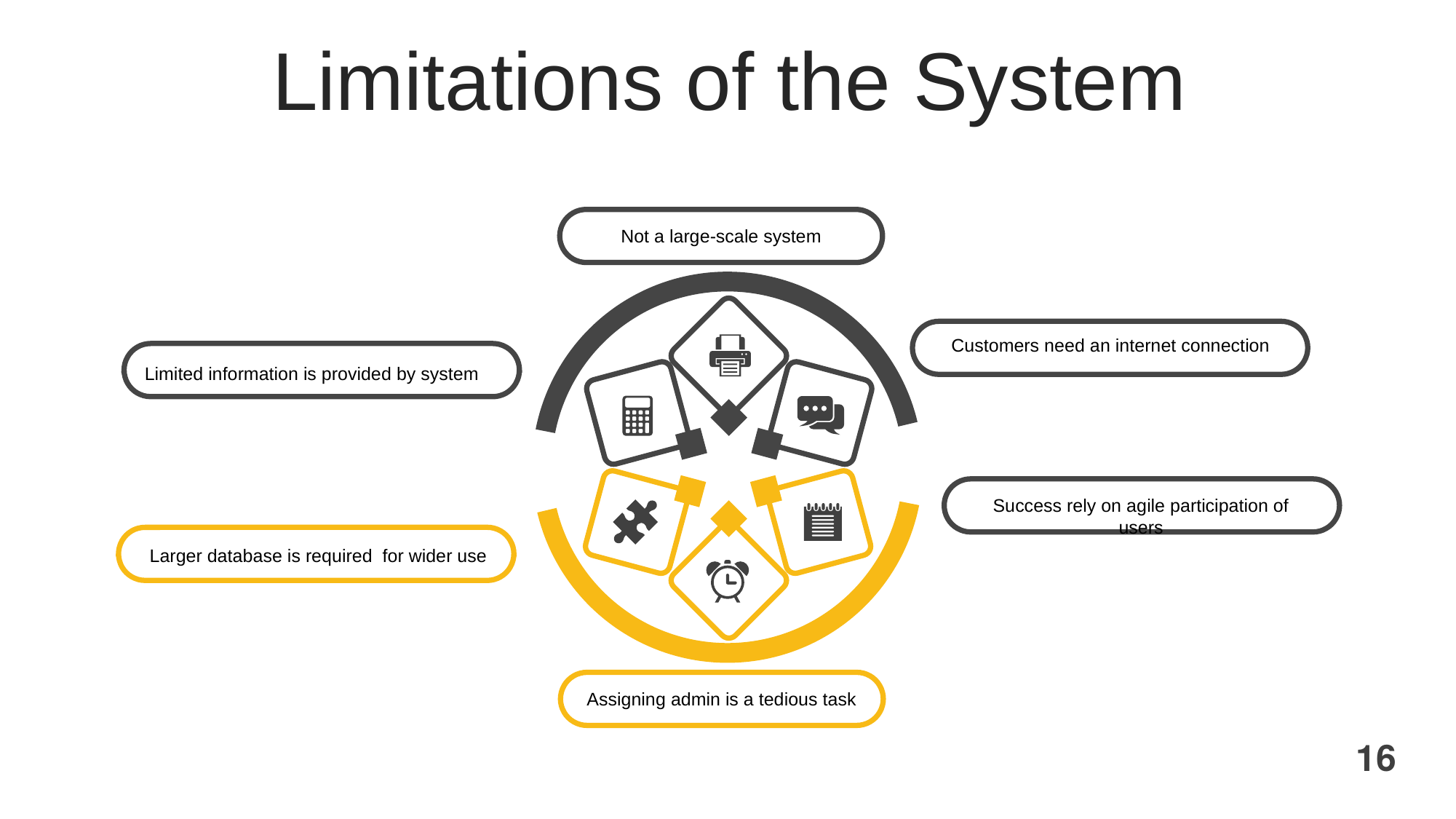

Limitations of the System

Not a large-scale system

Customers need an internet connection

Limited information is provided by system

Success rely on agile participation of users

Larger database is required  for wider use

Assigning admin is a tedious task
16